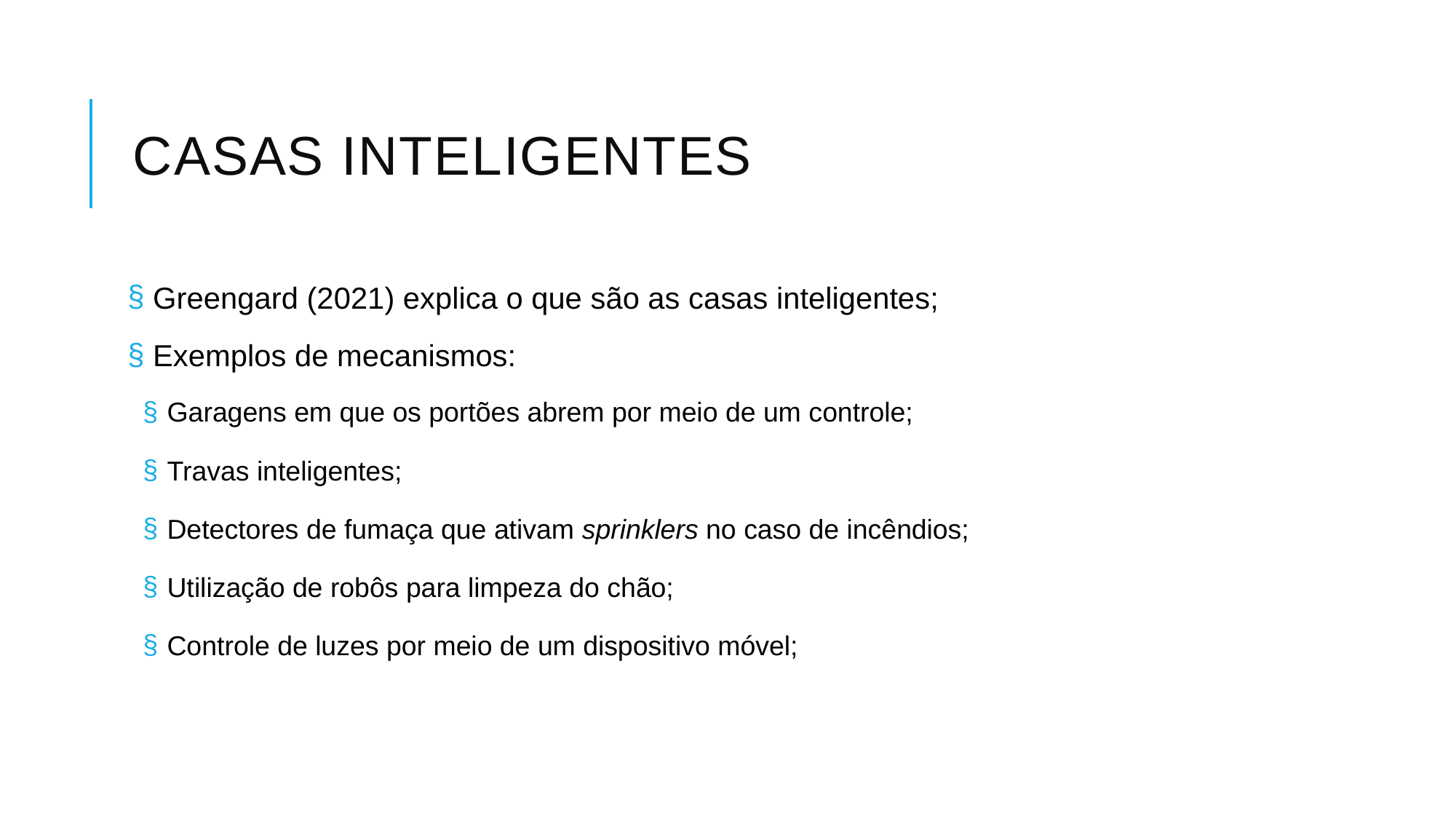

# Casas Inteligentes
 Greengard (2021) explica o que são as casas inteligentes;
 Exemplos de mecanismos:
 Garagens em que os portões abrem por meio de um controle;
 Travas inteligentes;
 Detectores de fumaça que ativam sprinklers no caso de incêndios;
 Utilização de robôs para limpeza do chão;
 Controle de luzes por meio de um dispositivo móvel;